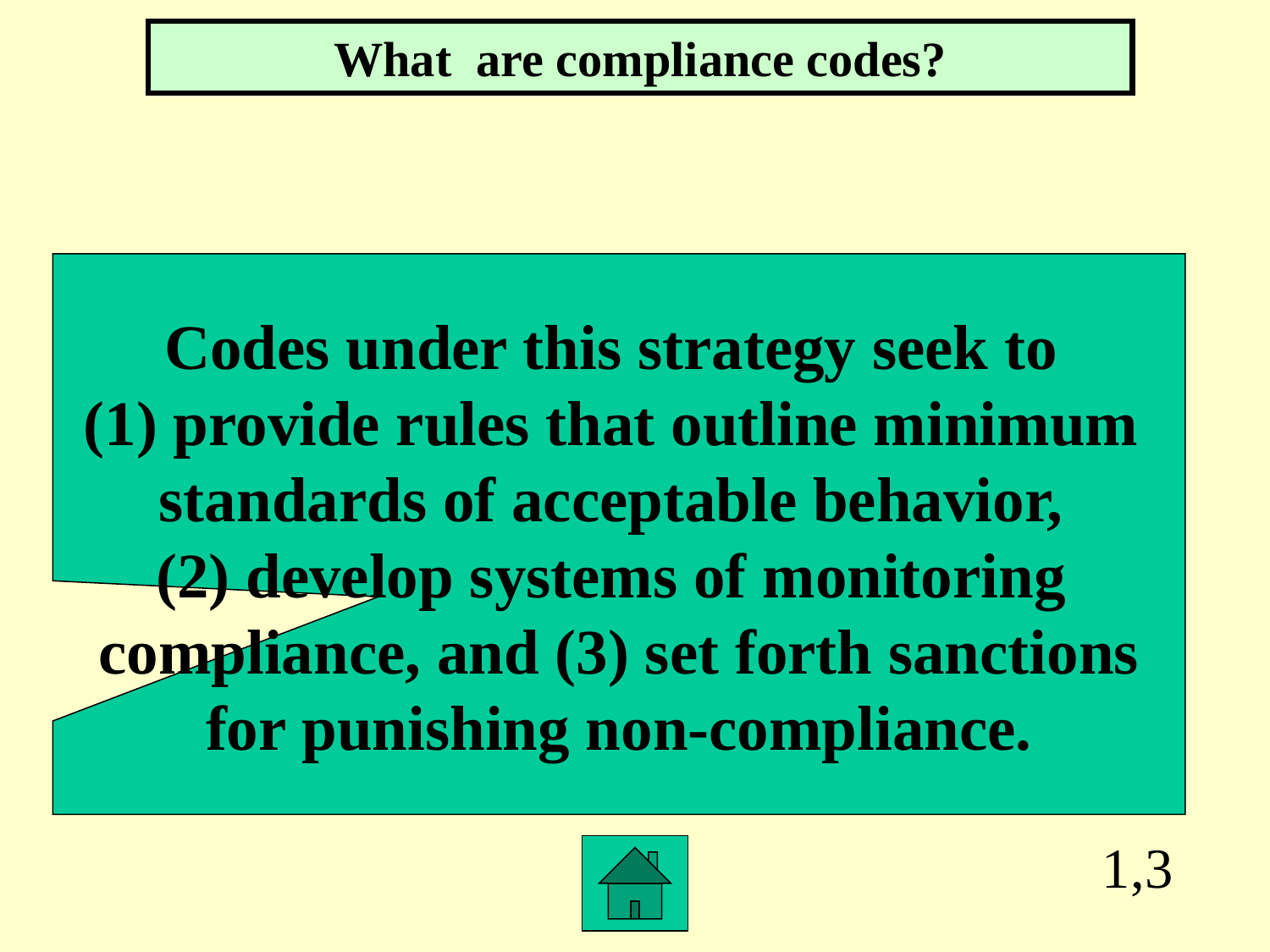

What  are compliance codes?
Codes under this strategy seek to
(1) provide rules that outline minimum
standards of acceptable behavior,
(2) develop systems of monitoring
compliance, and (3) set forth sanctions
for punishing non-compliance.
1,3